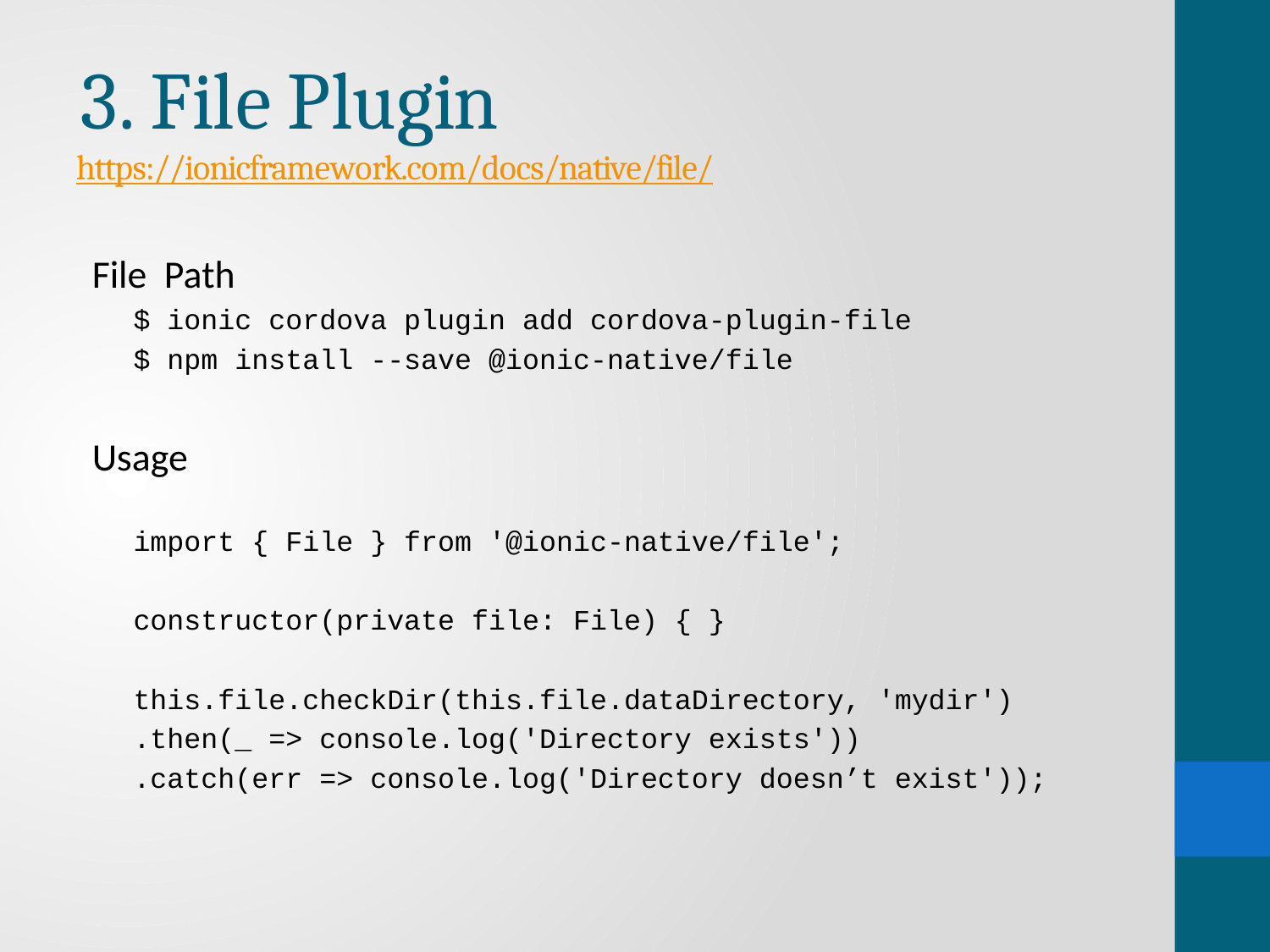

# 3. File Plugin https://ionicframework.com/docs/native/file/
File  Path
$ ionic cordova plugin add cordova-plugin-file
$ npm install --save @ionic-native/file

Usage

import { File } from '@ionic-native/file';

constructor(private file: File) { }

this.file.checkDir(this.file.dataDirectory, 'mydir')
.then(_ => console.log('Directory exists'))
.catch(err => console.log('Directory doesn’t exist'));